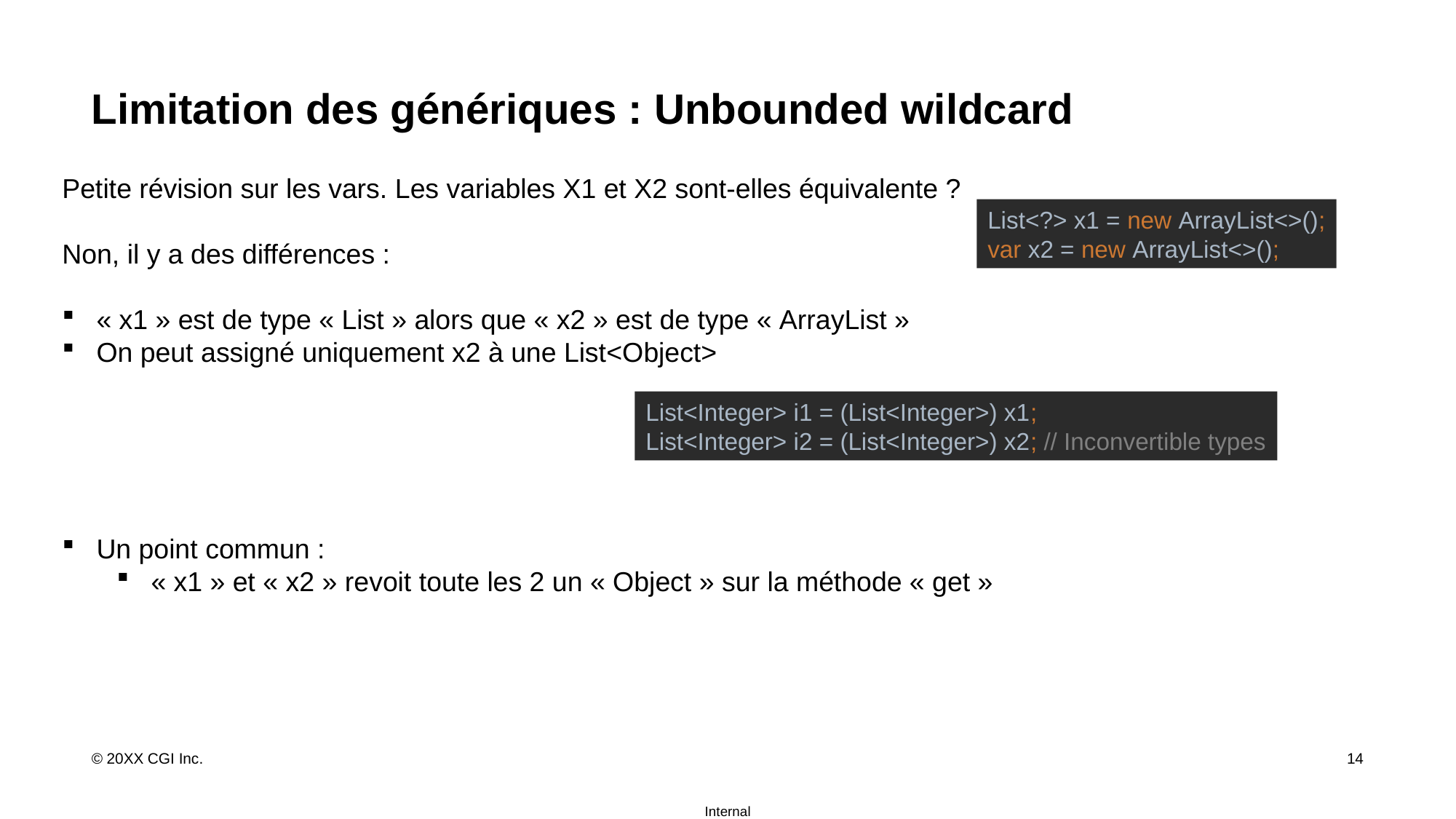

# Limitation des génériques : Unbounded wildcard
Petite révision sur les vars. Les variables X1 et X2 sont-elles équivalente ?

Non, il y a des différences :
« x1 » est de type « List » alors que « x2 » est de type « ArrayList »
On peut assigné uniquement x2 à une List<Object>

Un point commun :
« x1 » et « x2 » revoit toute les 2 un « Object » sur la méthode « get »

List<?> x1 = new ArrayList<>();
var x2 = new ArrayList<>();
List<Integer> i1 = (List<Integer>) x1;
List<Integer> i2 = (List<Integer>) x2; // Inconvertible types

14